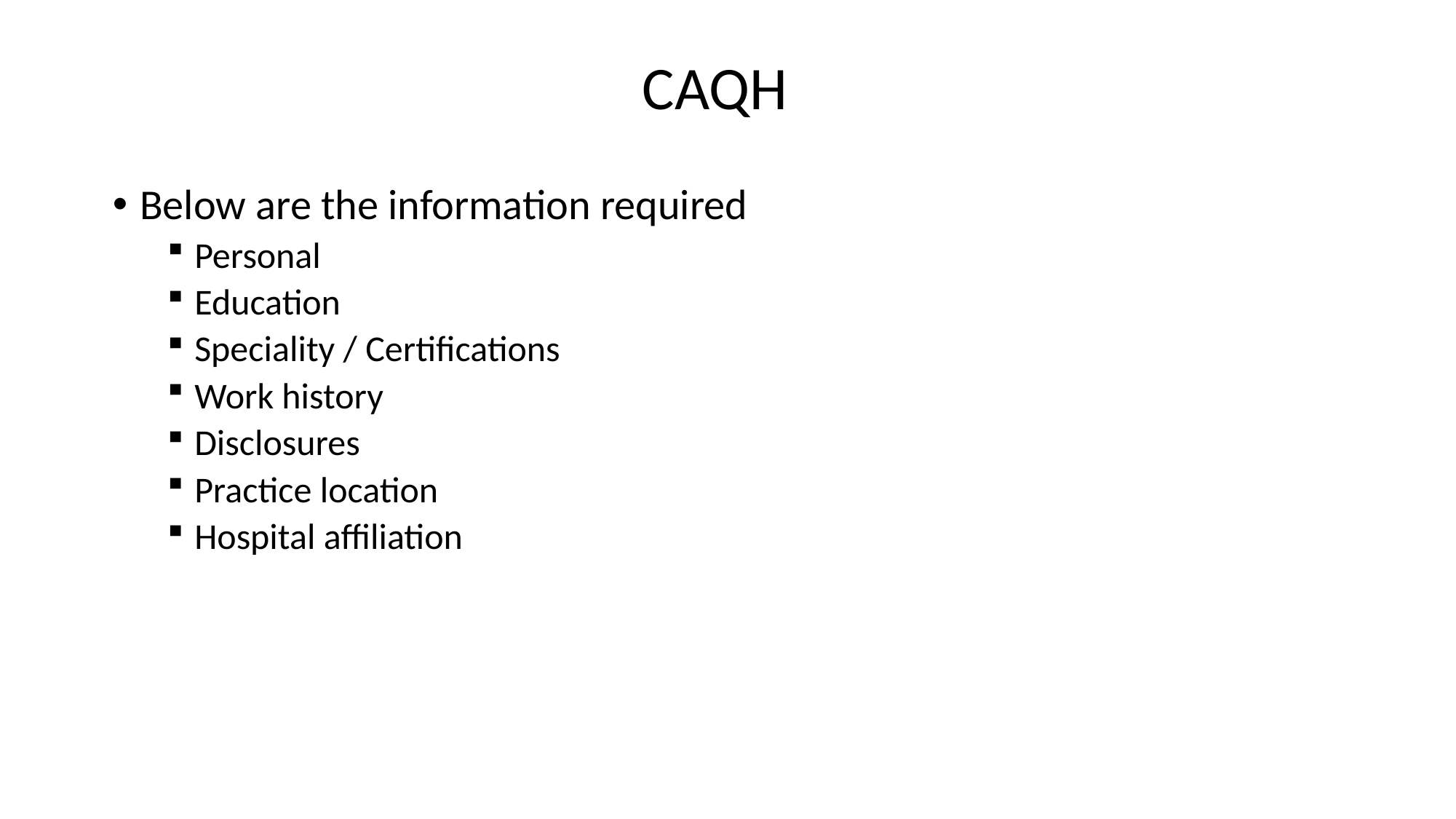

CAQH
Below are the information required
Personal
Education
Speciality / Certifications
Work history
Disclosures
Practice location
Hospital affiliation